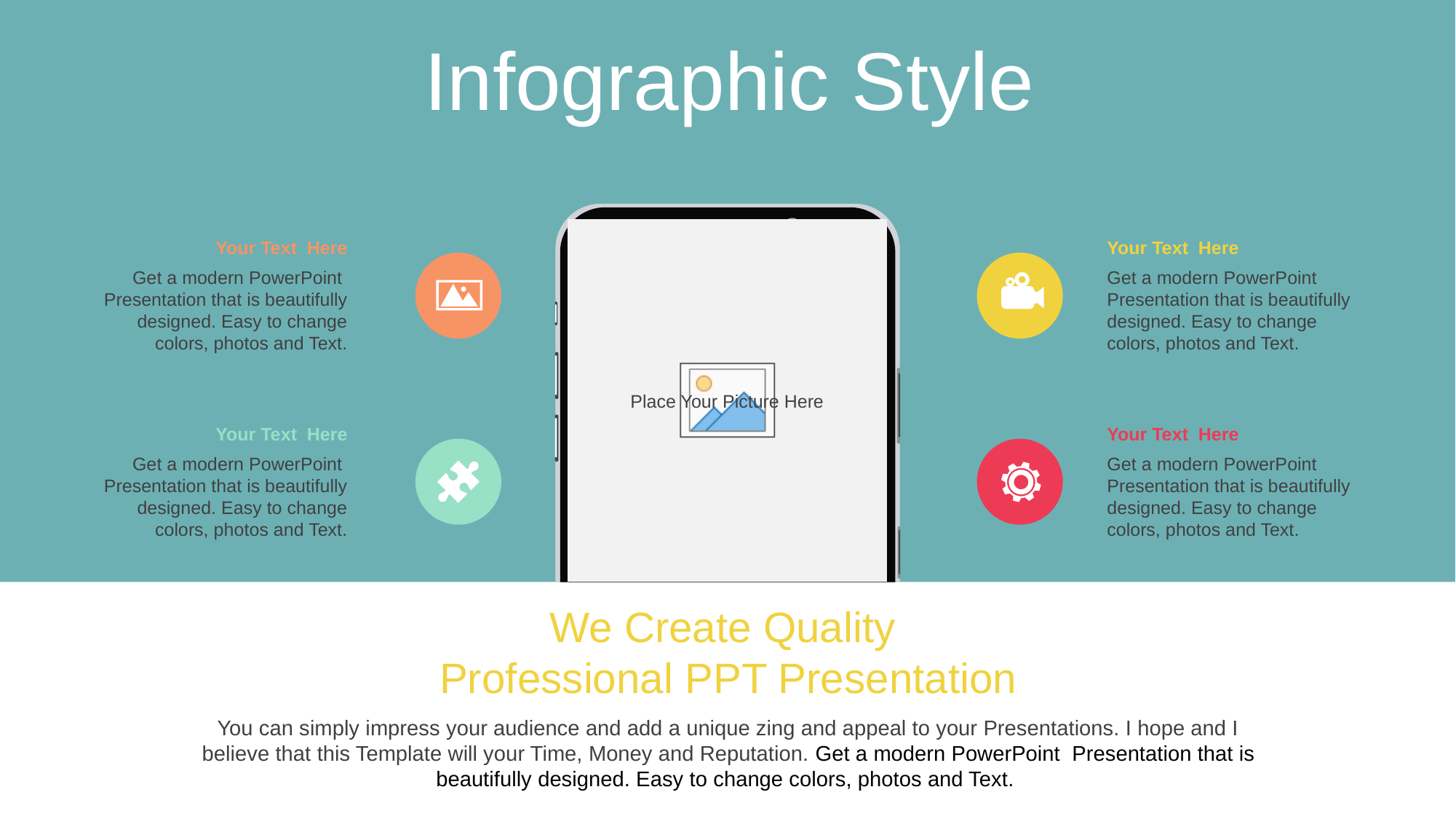

Infographic Style

Your Text  Here
Get a modern PowerPoint  Presentation that is beautifully designed. Easy to change colors, photos and Text.
Your Text  Here
Get a modern PowerPoint  Presentation that is beautifully designed. Easy to change colors, photos and Text.

Your Text  Here
Get a modern PowerPoint  Presentation that is beautifully designed. Easy to change colors, photos and Text.
Your Text  Here
Get a modern PowerPoint  Presentation that is beautifully designed. Easy to change colors, photos and Text.

We Create Quality
Professional PPT Presentation
You can simply impress your audience and add a unique zing and appeal to your Presentations. I hope and I believe that this Template will your Time, Money and Reputation. Get a modern PowerPoint  Presentation that is beautifully designed. Easy to change colors, photos and Text.